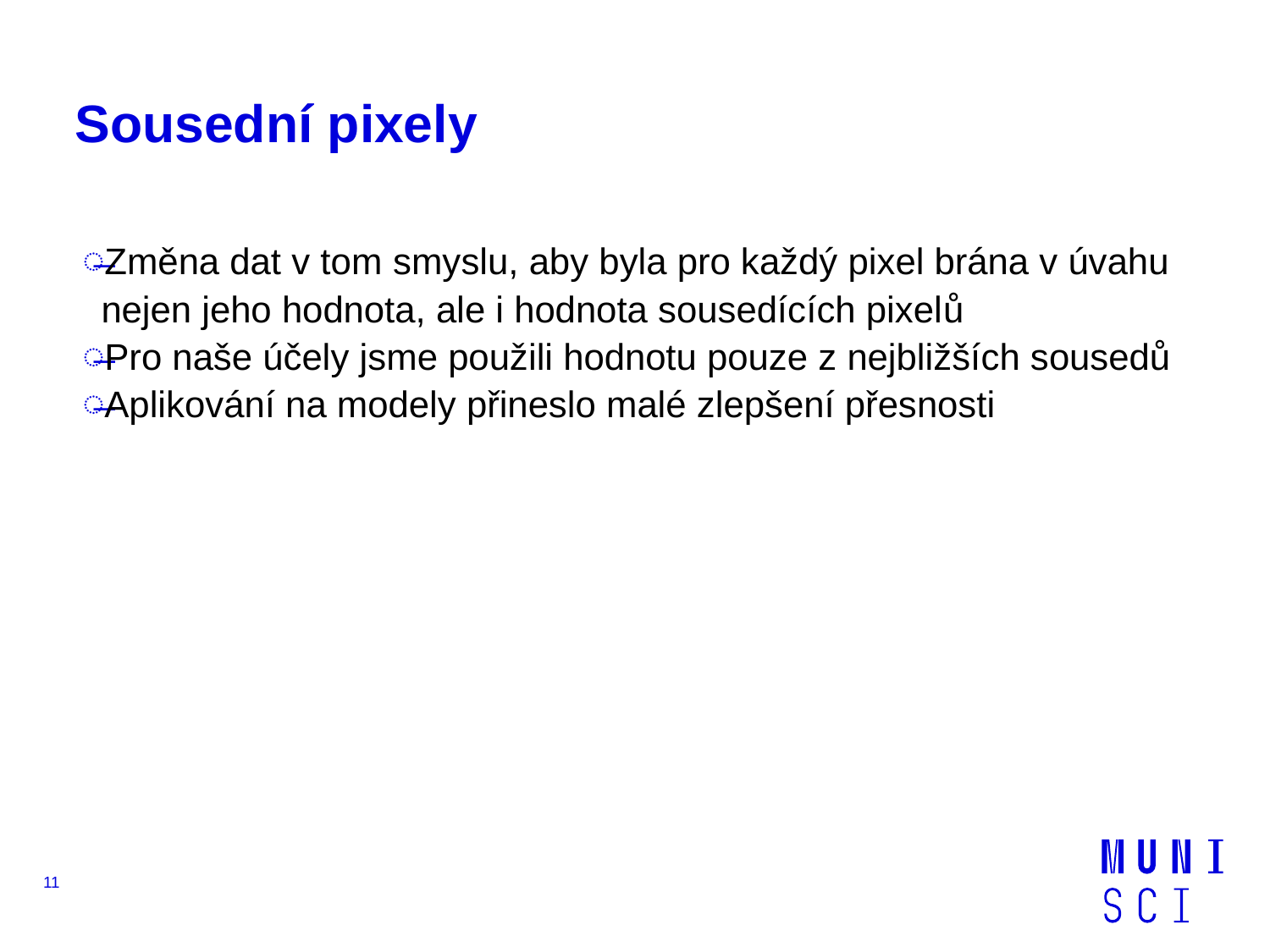

# Sousední pixely
Změna dat v tom smyslu, aby byla pro každý pixel brána v úvahu nejen jeho hodnota, ale i hodnota sousedících pixelů
Pro naše účely jsme použili hodnotu pouze z nejbližších sousedů
Aplikování na modely přineslo malé zlepšení přesnosti

11